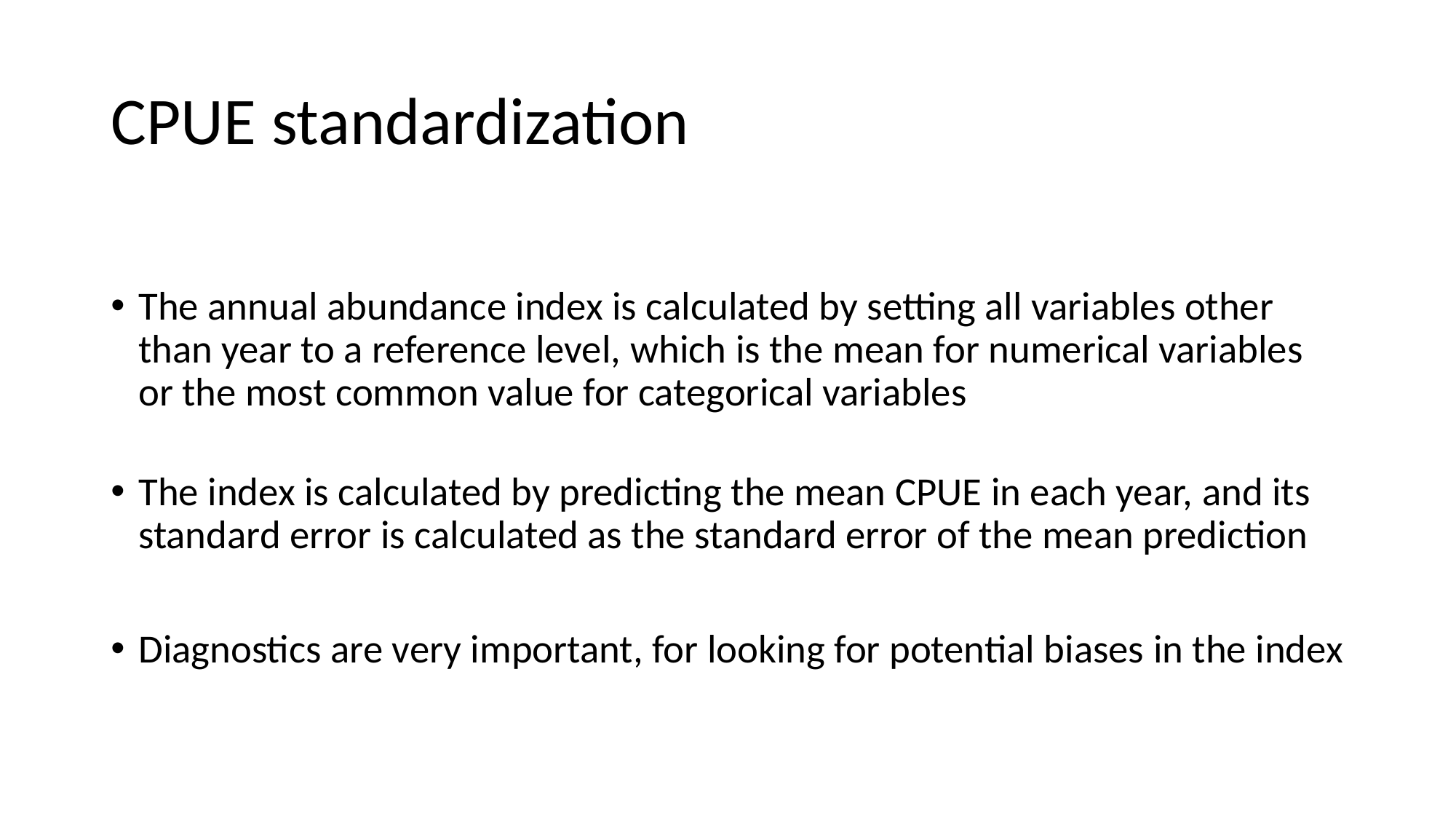

# CPUE standardization

The annual abundance index is calculated by setting all variables other than year to a reference level, which is the mean for numerical variables or the most common value for categorical variables
The index is calculated by predicting the mean CPUE in each year, and its standard error is calculated as the standard error of the mean prediction

Diagnostics are very important, for looking for potential biases in the index